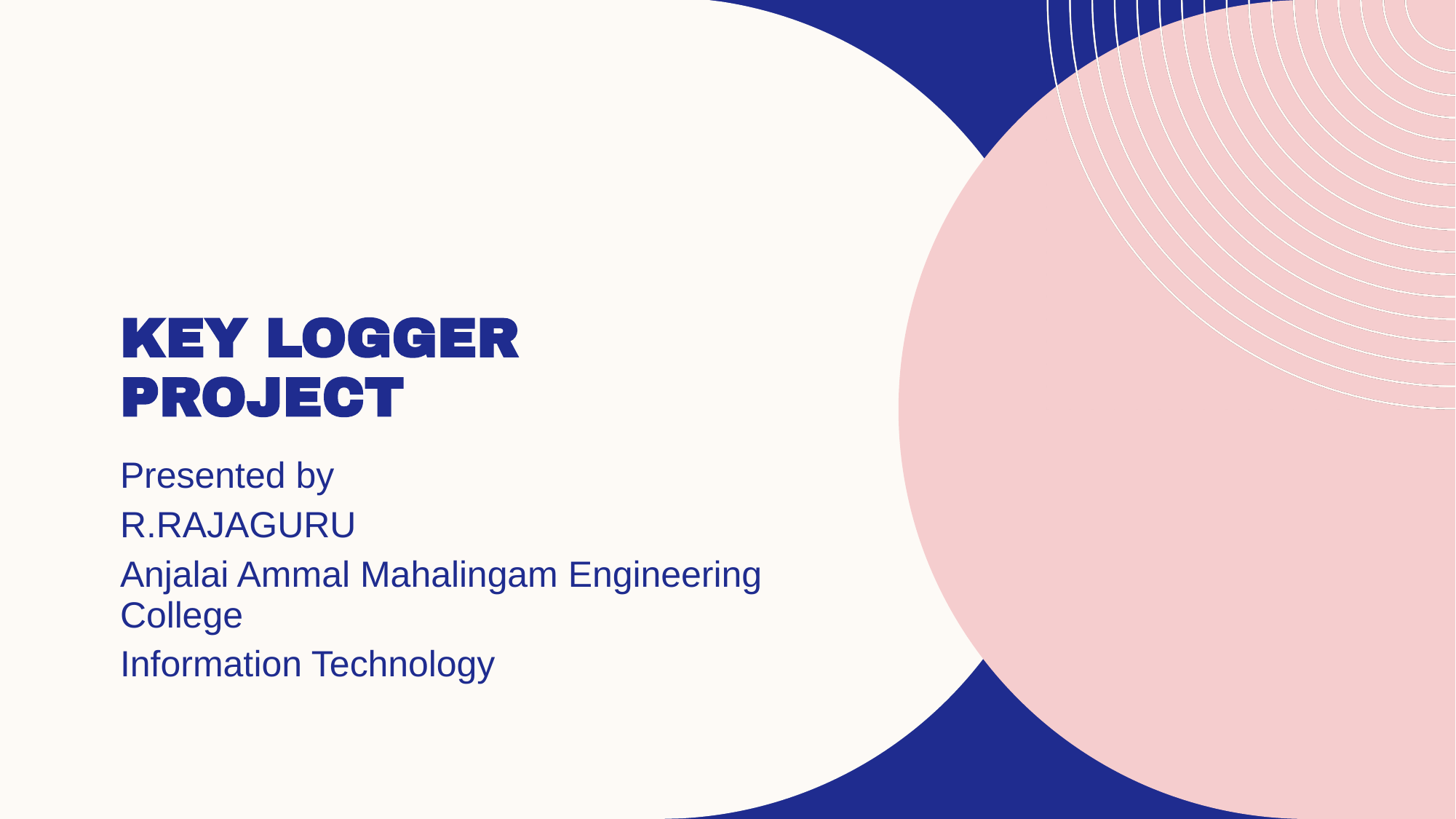

# KEY LOGGER  project
Presented by
R.RAJAGURU
Anjalai Ammal Mahalingam Engineering College
Information Technology